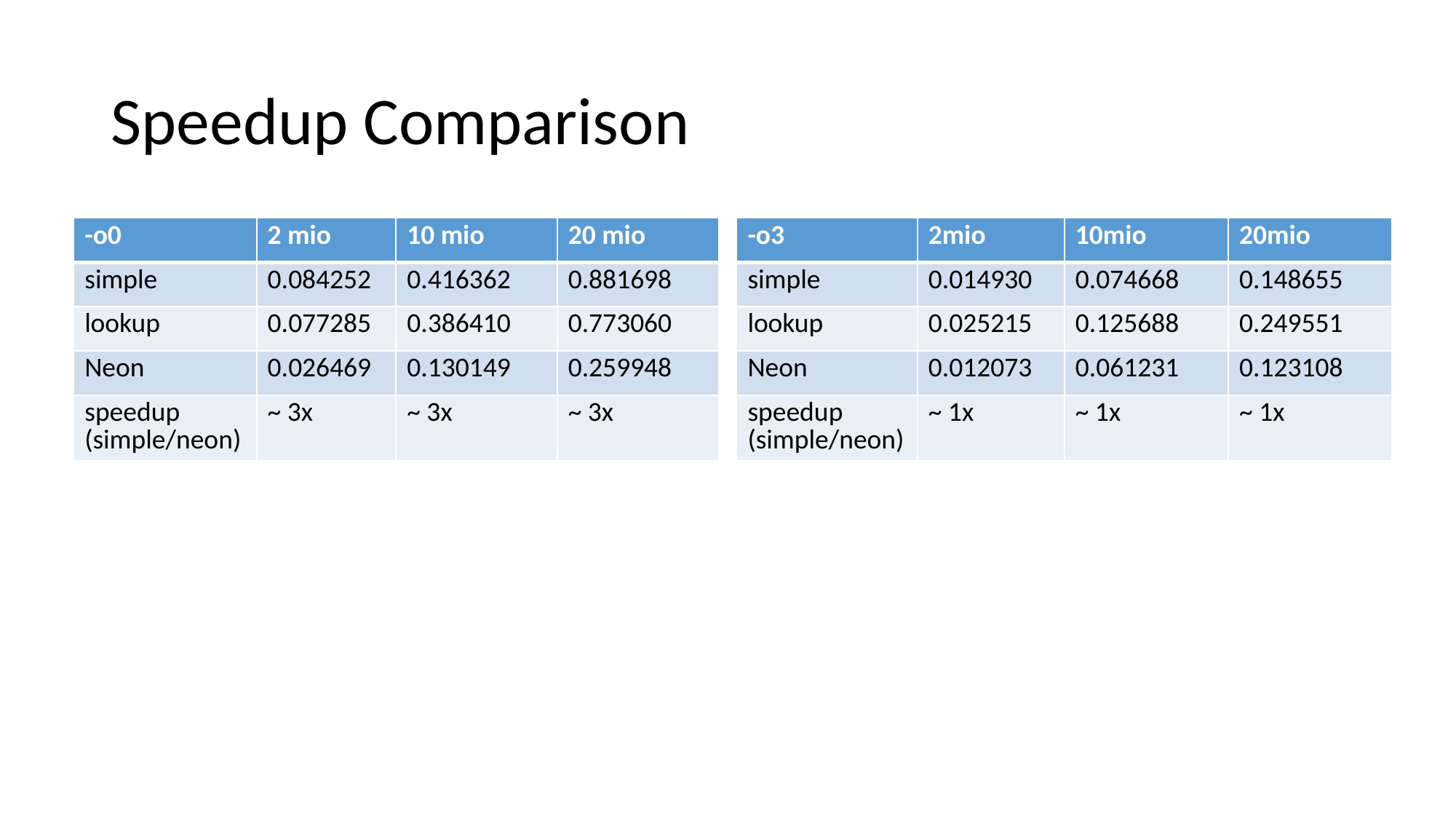

# Speedup Comparison
| -o0 | 2 mio | 10 mio | 20 mio |
| --- | --- | --- | --- |
| simple | 0.084252 | 0.416362 | 0.881698 |
| lookup | 0.077285 | 0.386410 | 0.773060 |
| Neon | 0.026469 | 0.130149 | 0.259948 |
| speedup (simple/neon) | ~ 3x | ~ 3x | ~ 3x |
| -o3 | 2mio | 10mio | 20mio |
| --- | --- | --- | --- |
| simple | 0.014930 | 0.074668 | 0.148655 |
| lookup | 0.025215 | 0.125688 | 0.249551 |
| Neon | 0.012073 | 0.061231 | 0.123108 |
| speedup (simple/neon) | ~ 1x | ~ 1x | ~ 1x |